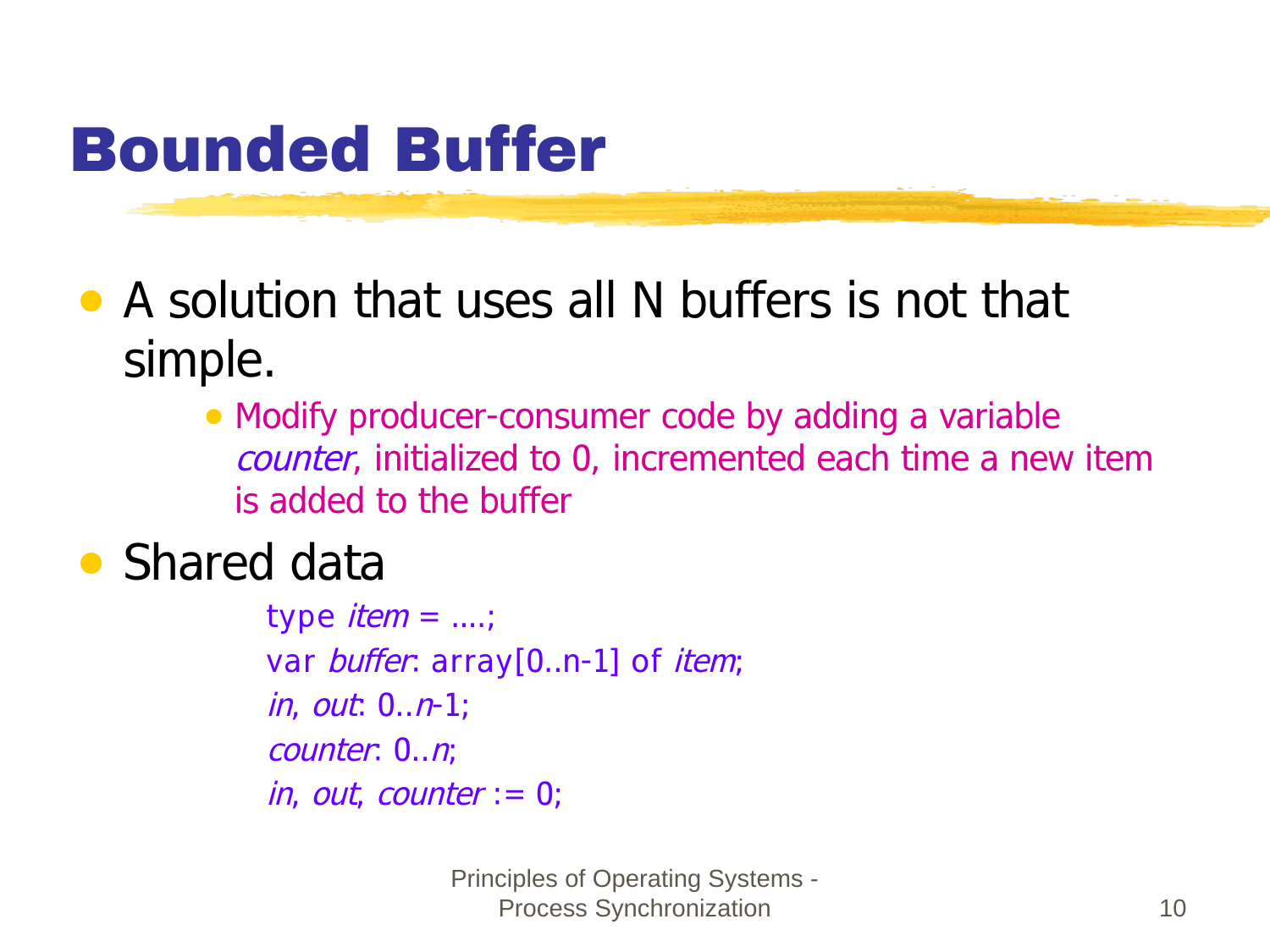

# Bounded Buffer
A solution that uses all N buffers is not that simple.
Modify producer-consumer code by adding a variable  counter, initialized to 0, incremented each time a new item is added to the buffer
Shared data
type item = ….;
var buffer: array[0..n-1] of item;
in, out: 0..n-1;
counter: 0..n;
in, out, counter := 0;
Principles of Operating Systems - Process Synchronization
10